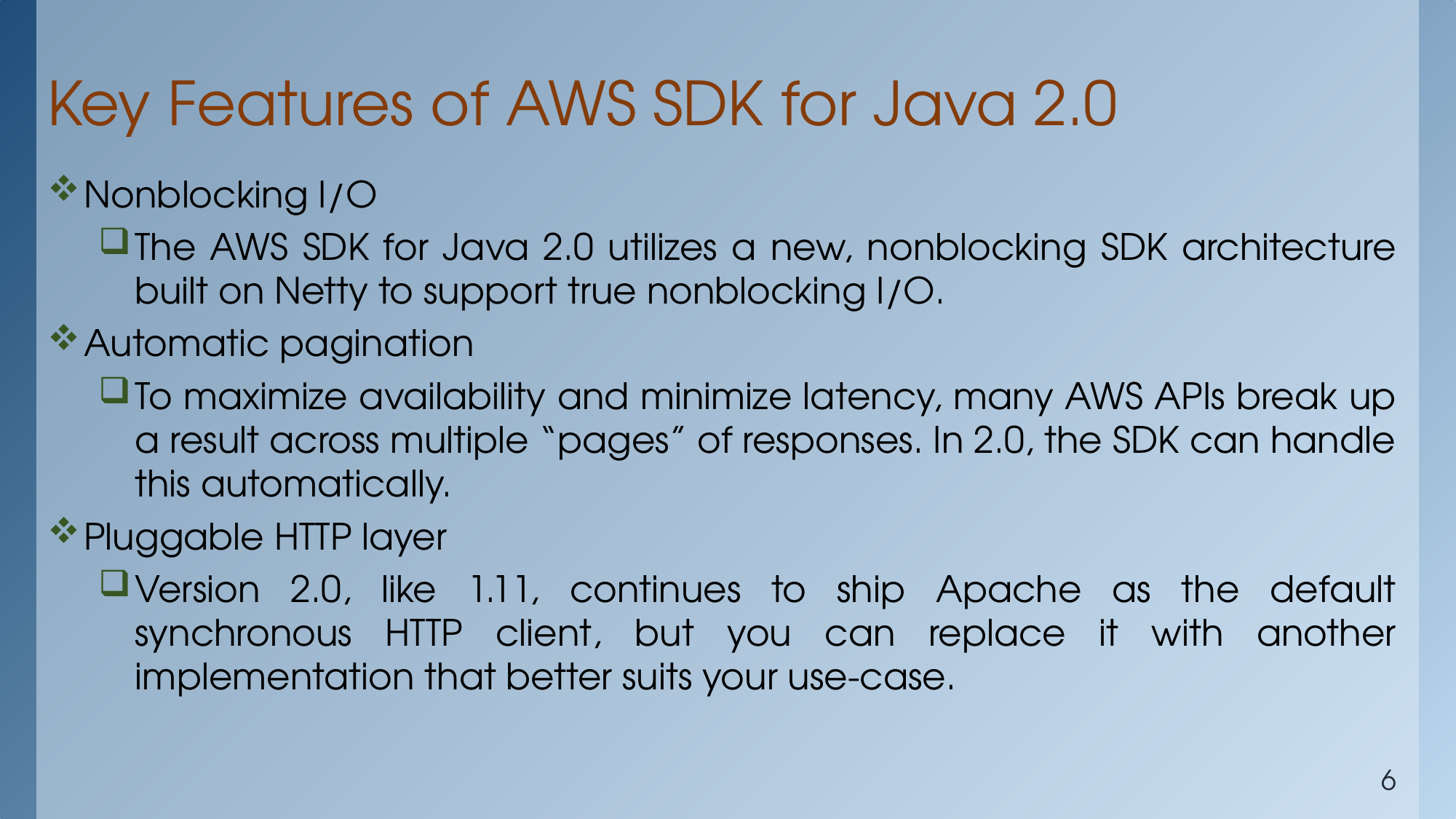

# Key Features of AWS SDK for Java 2.0
Nonblocking I/O
The AWS SDK for Java 2.0 utilizes a new, nonblocking SDK architecture built on Netty to support true nonblocking I/O.
Automatic pagination
To maximize availability and minimize latency, many AWS APIs break up a result across multiple “pages” of responses. In 2.0, the SDK can handle this automatically.
Pluggable HTTP layer
Version 2.0, like 1.11, continues to ship Apache as the default synchronous HTTP client, but you can replace it with another implementation that better suits your use-case.

6